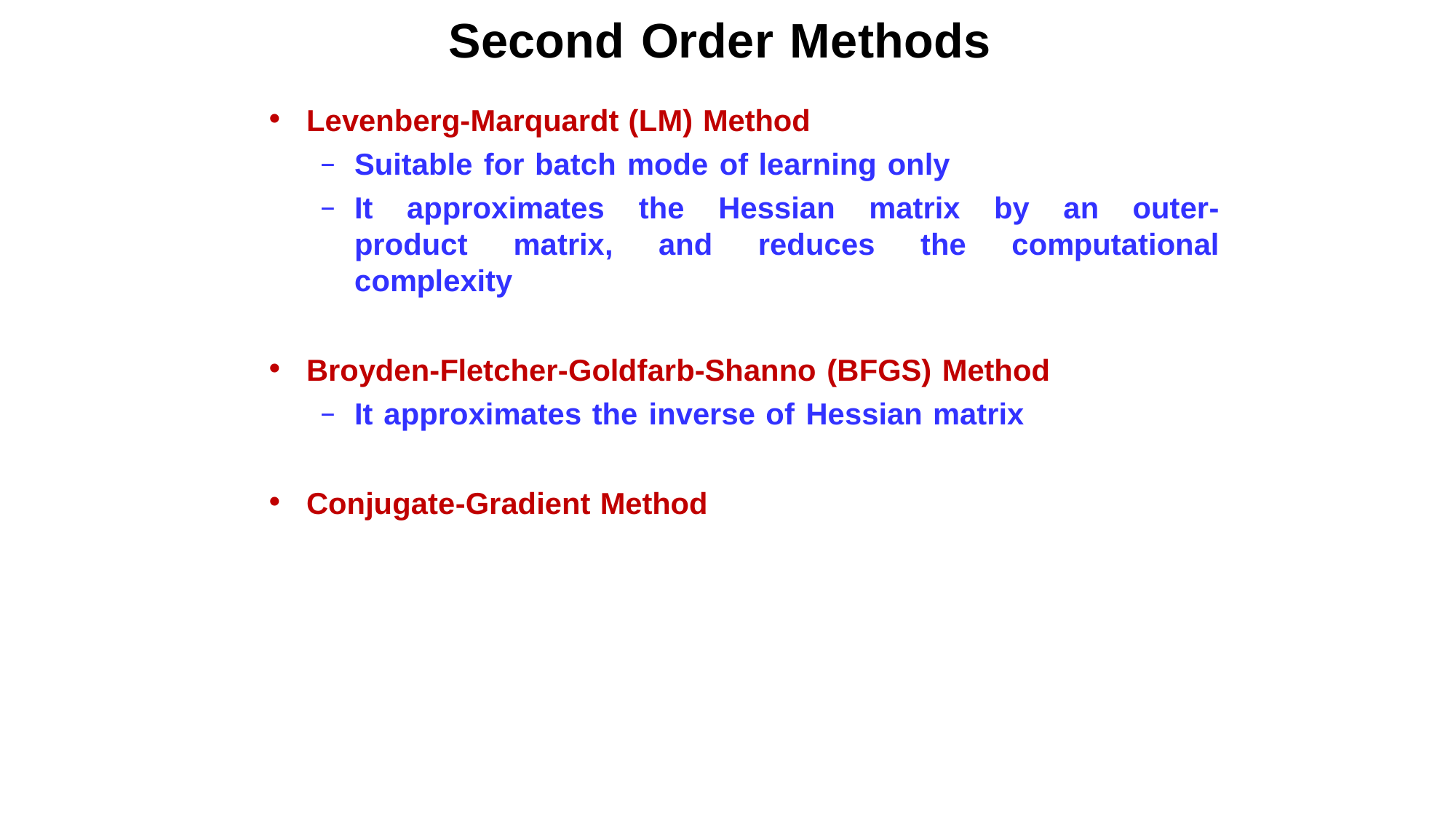

# Second Order Methods
Levenberg-Marquardt (LM) Method
Suitable for batch mode of learning only
It  approximates  the  Hessian  matrix  by  an  outer- product   matrix,   and   reduces   the   computational complexity

Broyden-Fletcher-Goldfarb-Shanno (BFGS) Method
It approximates the inverse of Hessian matrix

Conjugate-Gradient Method
10